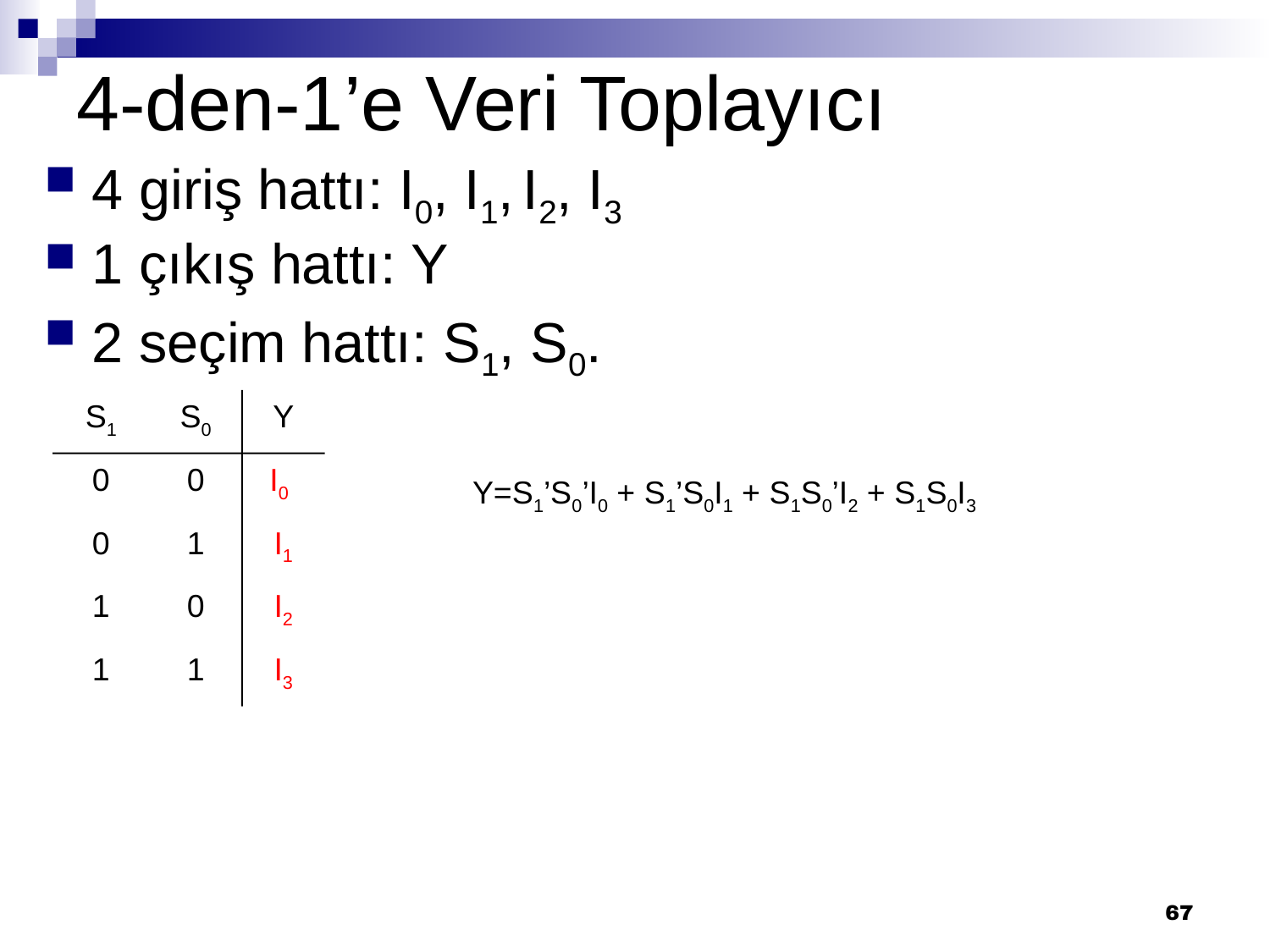

# 4-den-1’e Veri Toplayıcı
4 giriş hattı: I0, I1, I2, I3
1 çıkış hattı: Y
2 seçim hattı: S1, S0.

S1
S0
Y

0
0

I0

Y=S1’S0’I0 + S1’S0I1 + S1S0’I2 + S1S0I3
0
1

I1

1
0
I2
1
1
I3

67